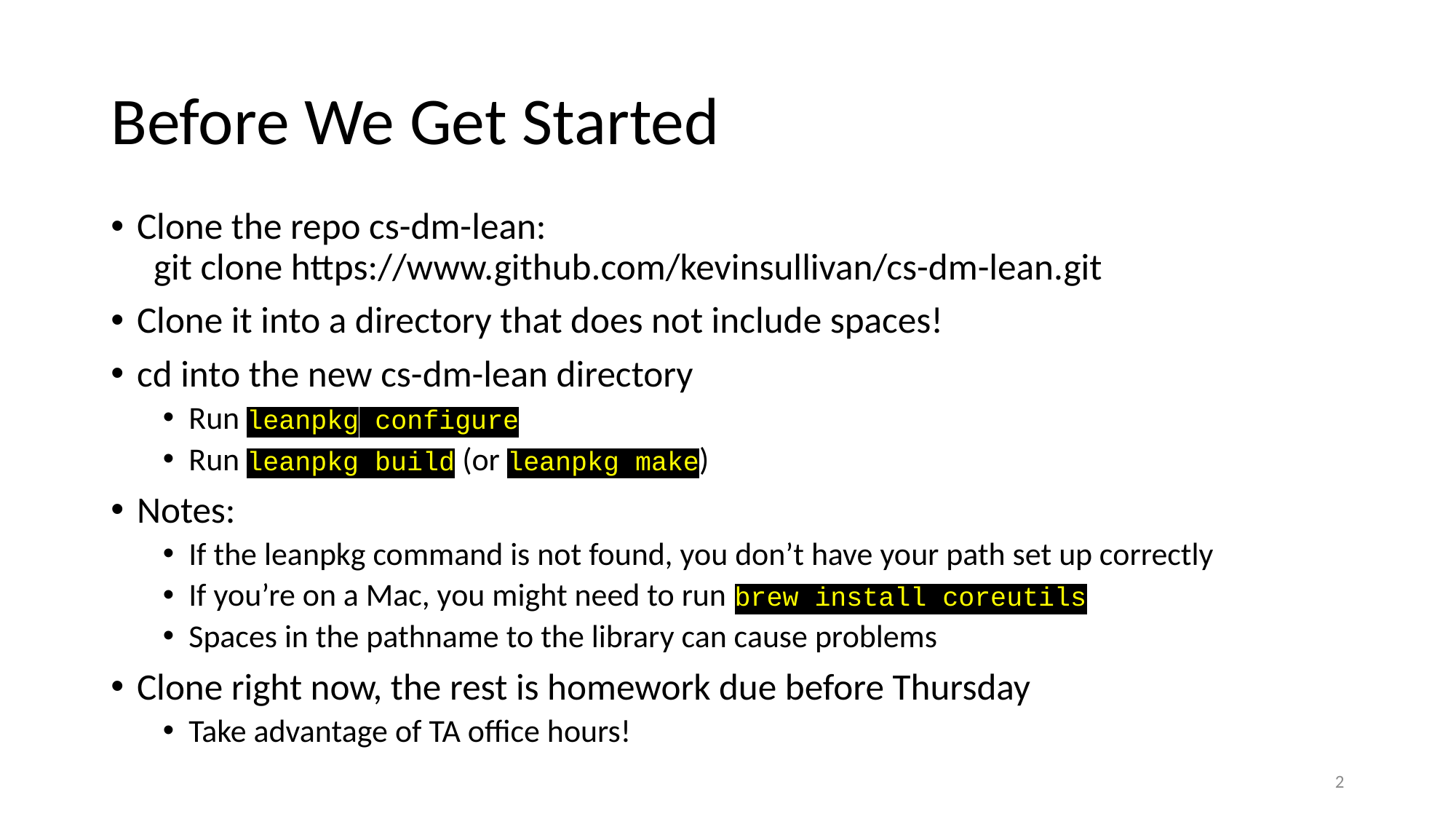

# Before We Get Started
Clone the repo cs-dm-lean:
  git clone https://www.github.com/kevinsullivan/cs-dm-lean.git
Clone it into a directory that does not include spaces!
cd into the new cs-dm-lean directory
Run leanpkg configure
Run leanpkg build (or leanpkg make)
Notes:
If the leanpkg command is not found, you don’t have your path set up correctly
If you’re on a Mac, you might need to run brew install coreutils
Spaces in the pathname to the library can cause problems
Clone right now, the rest is homework due before Thursday
Take advantage of TA office hours!

2